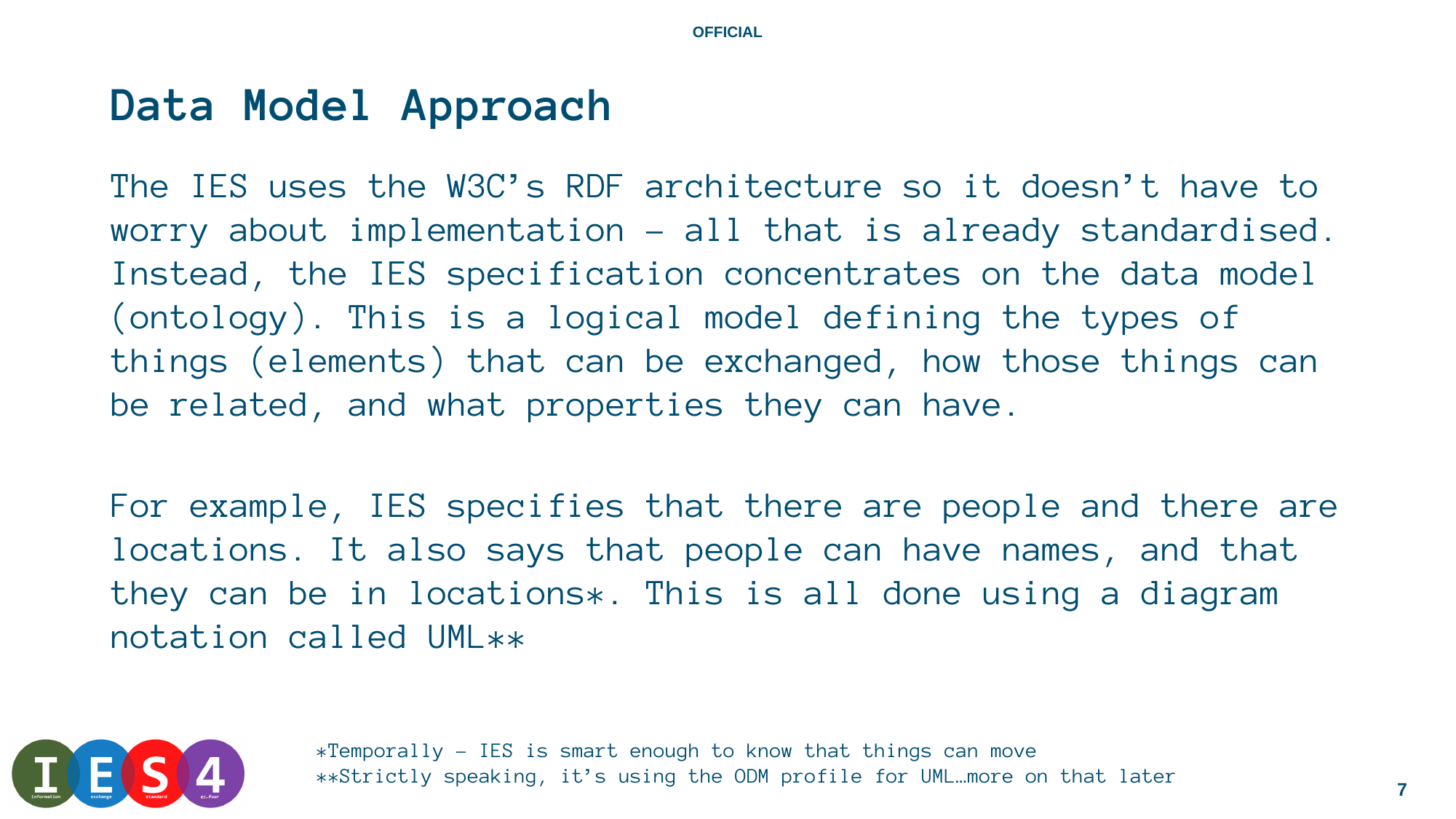

# Data Model Approach
The IES uses the W3C’s RDF architecture so it doesn’t have to worry about implementation – all that is already standardised. Instead, the IES specification concentrates on the data model (ontology). This is a logical model defining the types of things (elements) that can be exchanged, how those things can be related, and what properties they can have.

For example, IES specifies that there are people and there are locations. It also says that people can have names, and that they can be in locations*. This is all done using a diagram notation called UML**
*Temporally – IES is smart enough to know that things can move
**Strictly speaking, it’s using the ODM profile for UML…more on that later